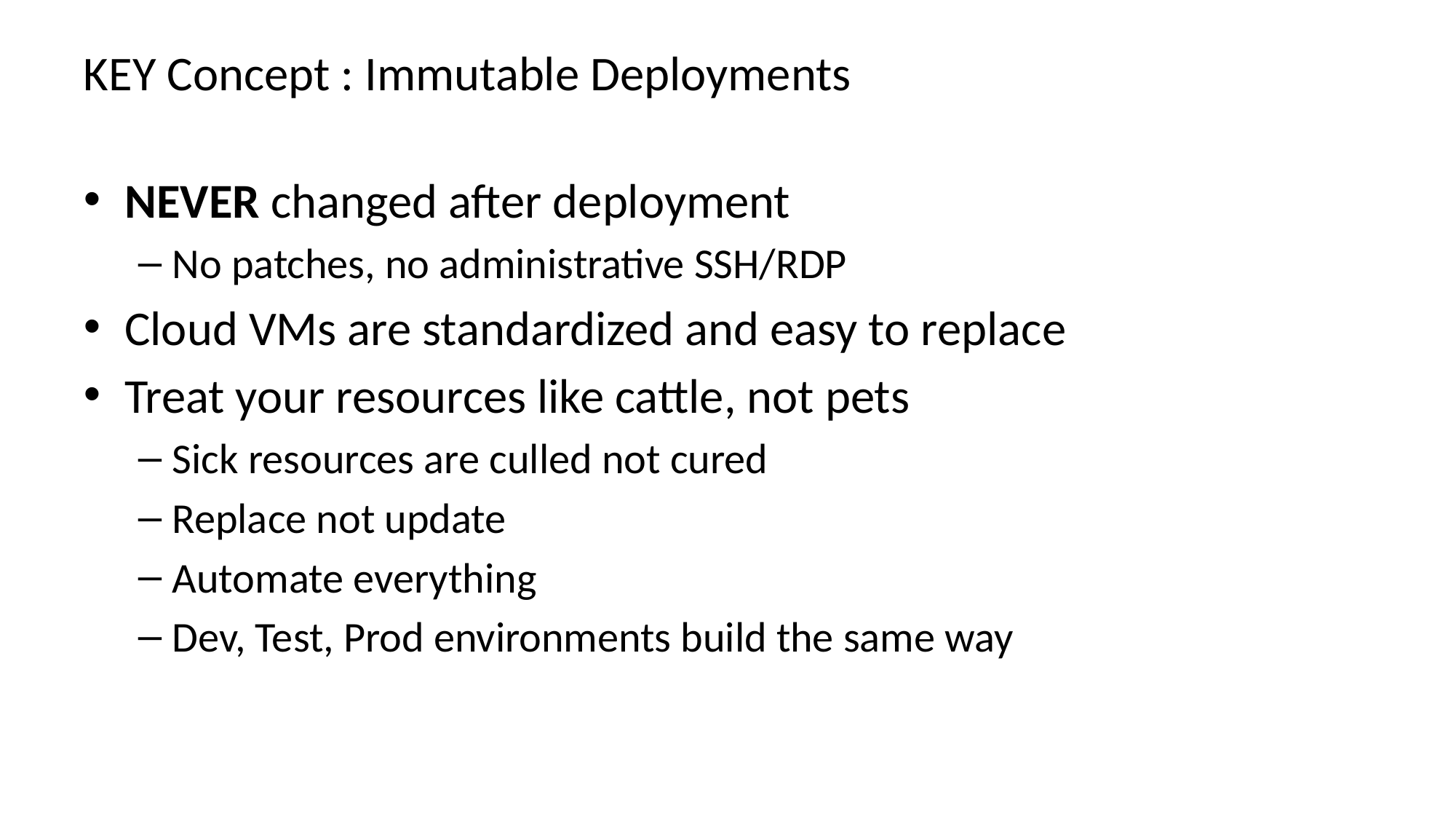

# KEY Concept : Immutable Deployments
NEVER changed after deployment
No patches, no administrative SSH/RDP
Cloud VMs are standardized and easy to replace
Treat your resources like cattle, not pets
Sick resources are culled not cured
Replace not update
Automate everything
Dev, Test, Prod environments build the same way